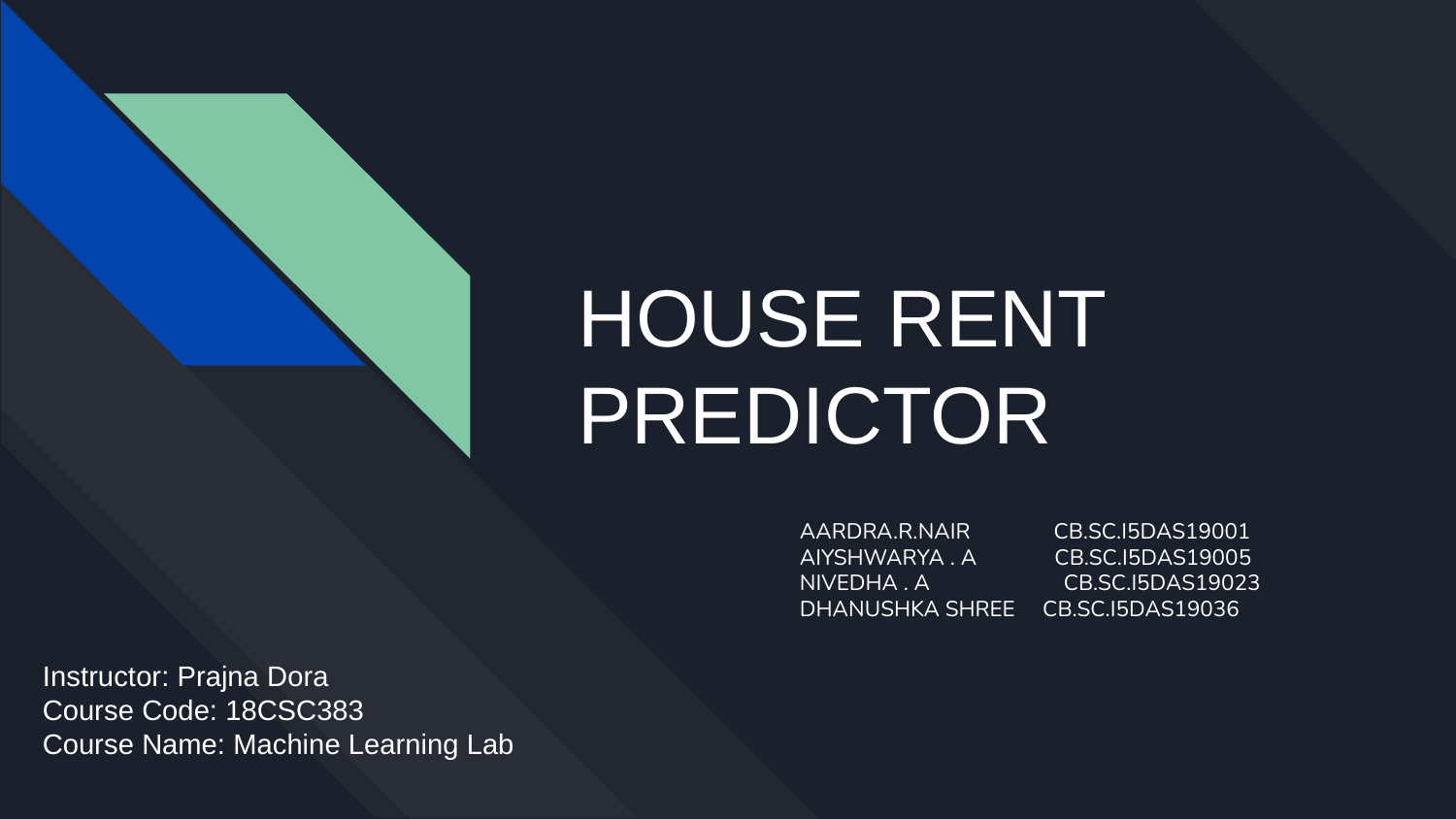

# HOUSE RENT PREDICTOR
AARDRA.R.NAIR               CB.SC.I5DAS19001
AIYSHWARYA . A              CB.SC.I5DAS19005
NIVEDHA . A                        CB.SC.I5DAS19023
DHANUSHKA SHREE     CB.SC.I5DAS19036
Instructor: Prajna Dora
Course Code: 18CSC383
Course Name: Machine Learning Lab